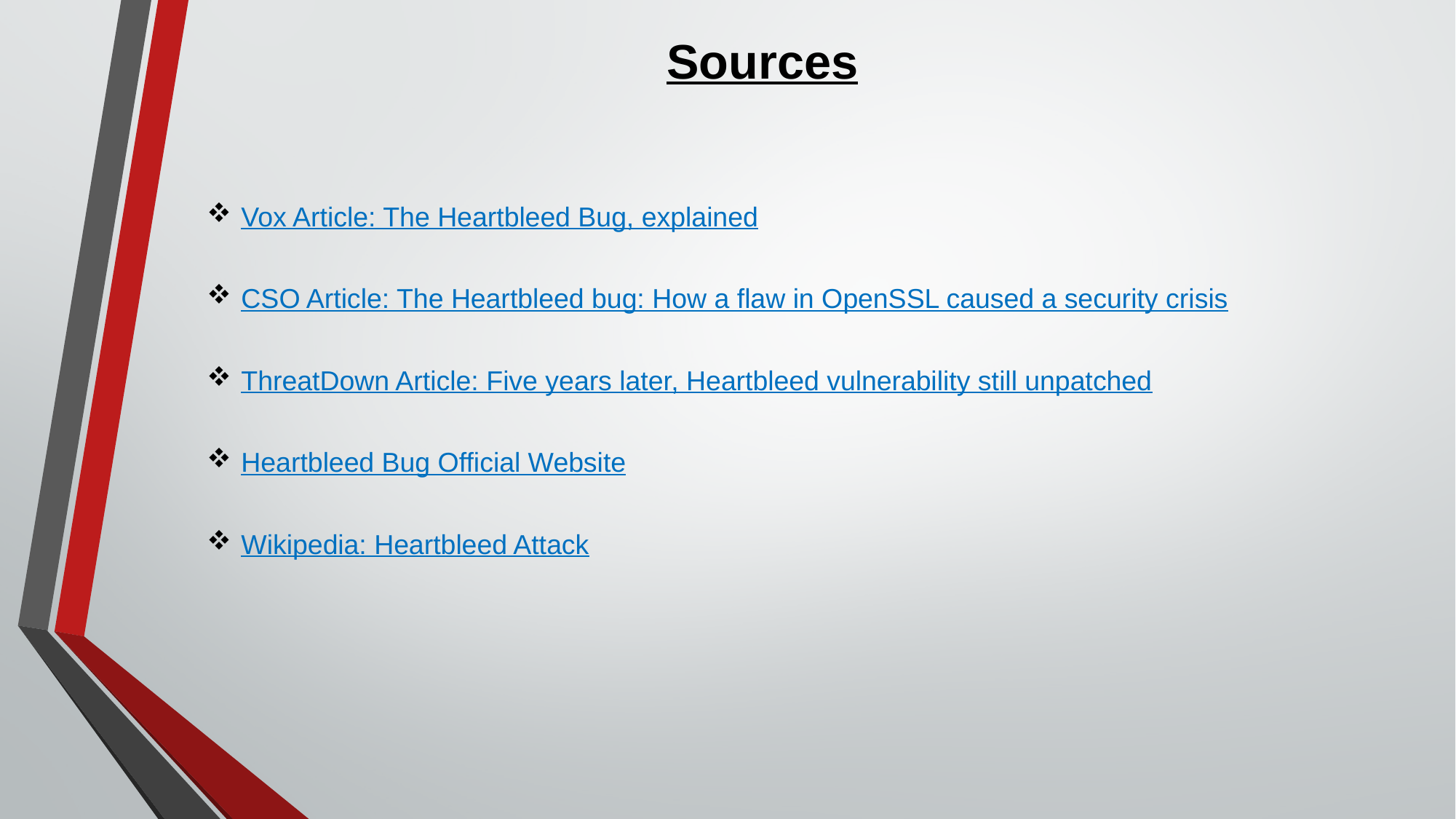

Sources
Vox Article: The Heartbleed Bug, explained
CSO Article: The Heartbleed bug: How a flaw in OpenSSL caused a security crisis
ThreatDown Article: Five years later, Heartbleed vulnerability still unpatched
Heartbleed Bug Official Website
Wikipedia: Heartbleed Attack